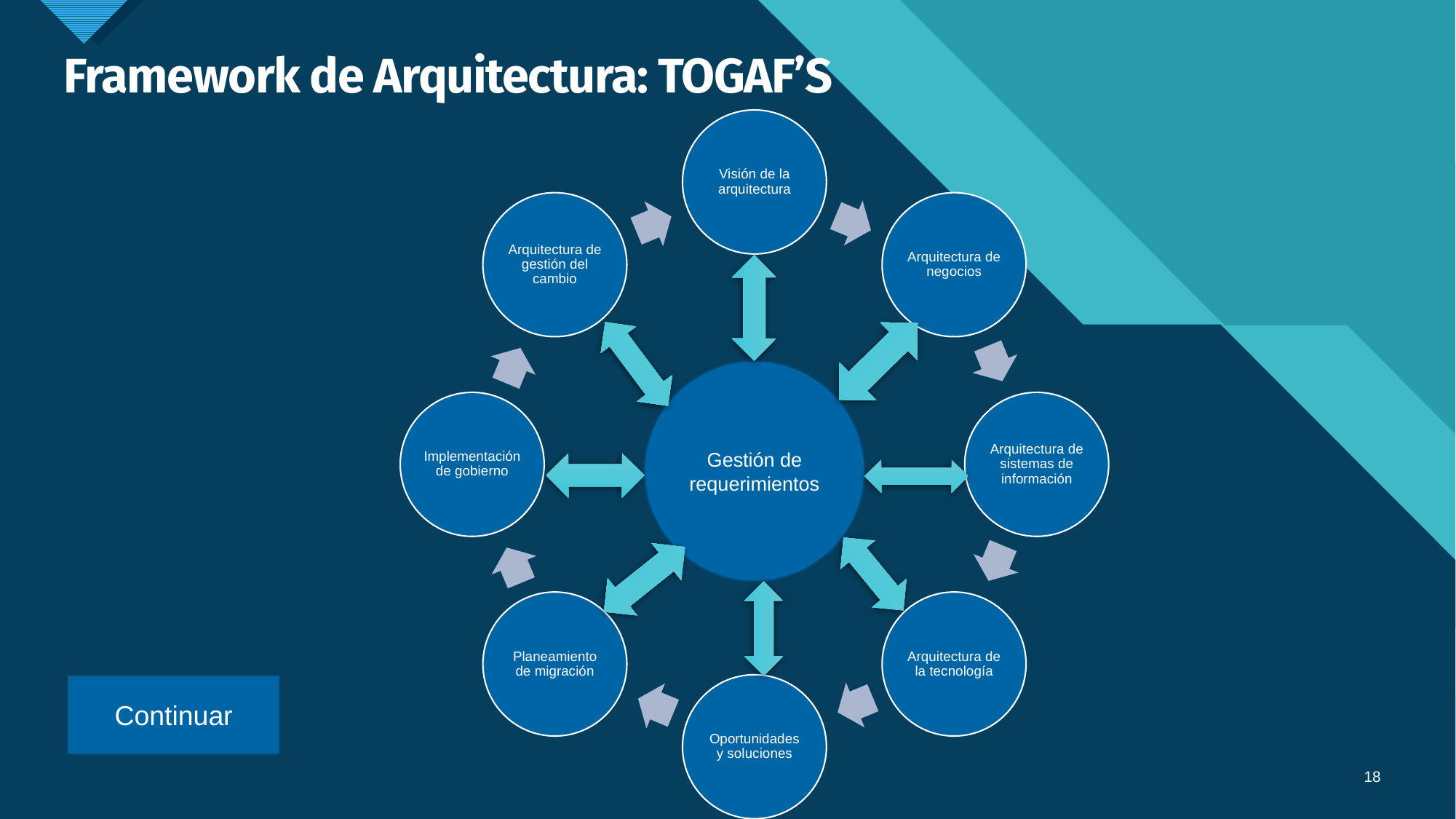

# Framework de Arquitectura: TOGAF’S
Visión de la arquitectura

Arquitectura de negocios

Arquitectura de sistemas de información

Arquitectura de la tecnología

Oportunidades y soluciones

Planeamiento de migración

Implementación de gobierno

Arquitectura de gestión del cambio

Gestión de requerimientos

Continuar
18